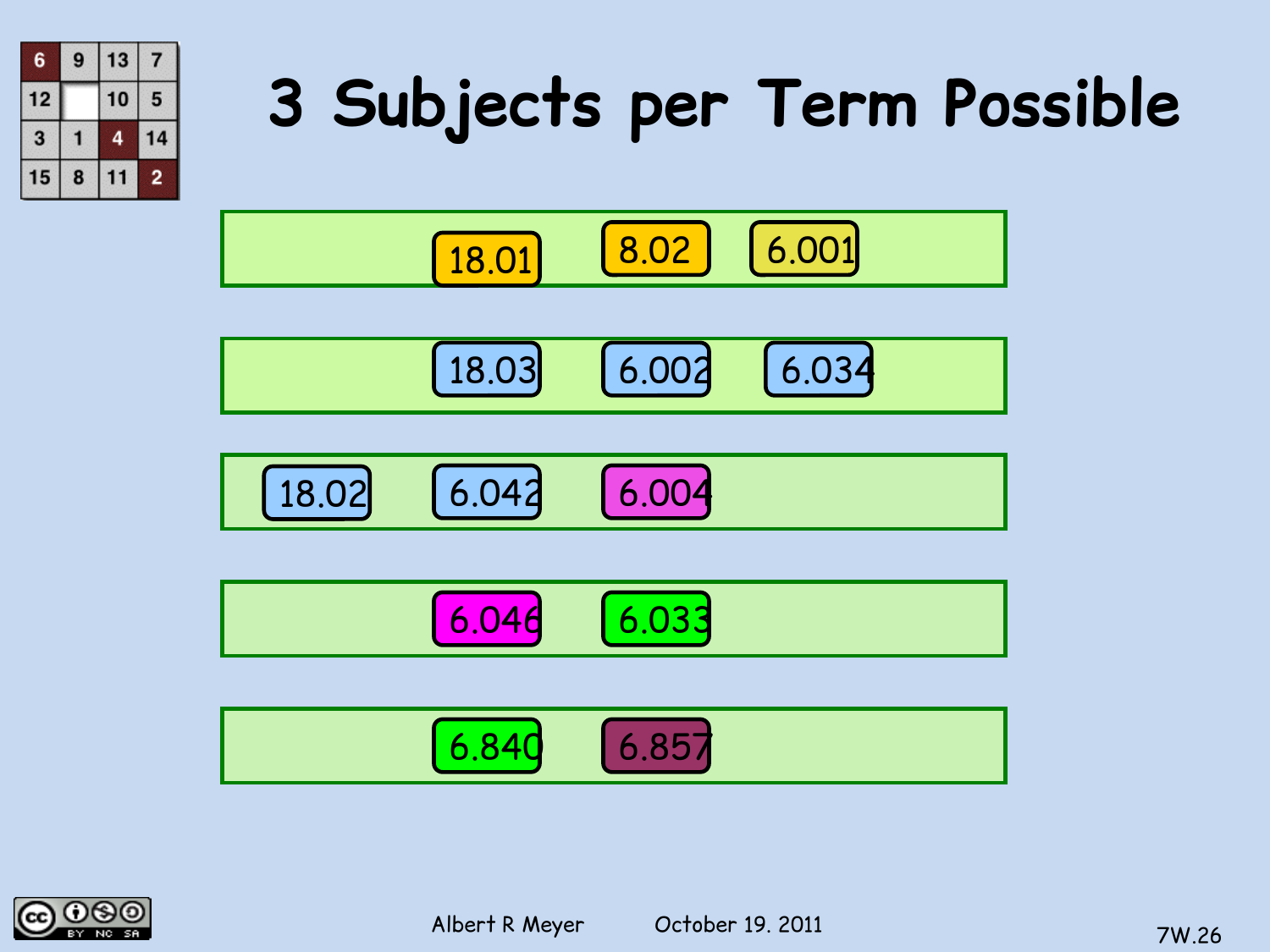

# 3 Subjects per Term Possible

8.02
6.001
18.01

18.03
6.002
6.034

6.042
6.004
18.02

6.046
6.033

6.840
6.857
7W.26